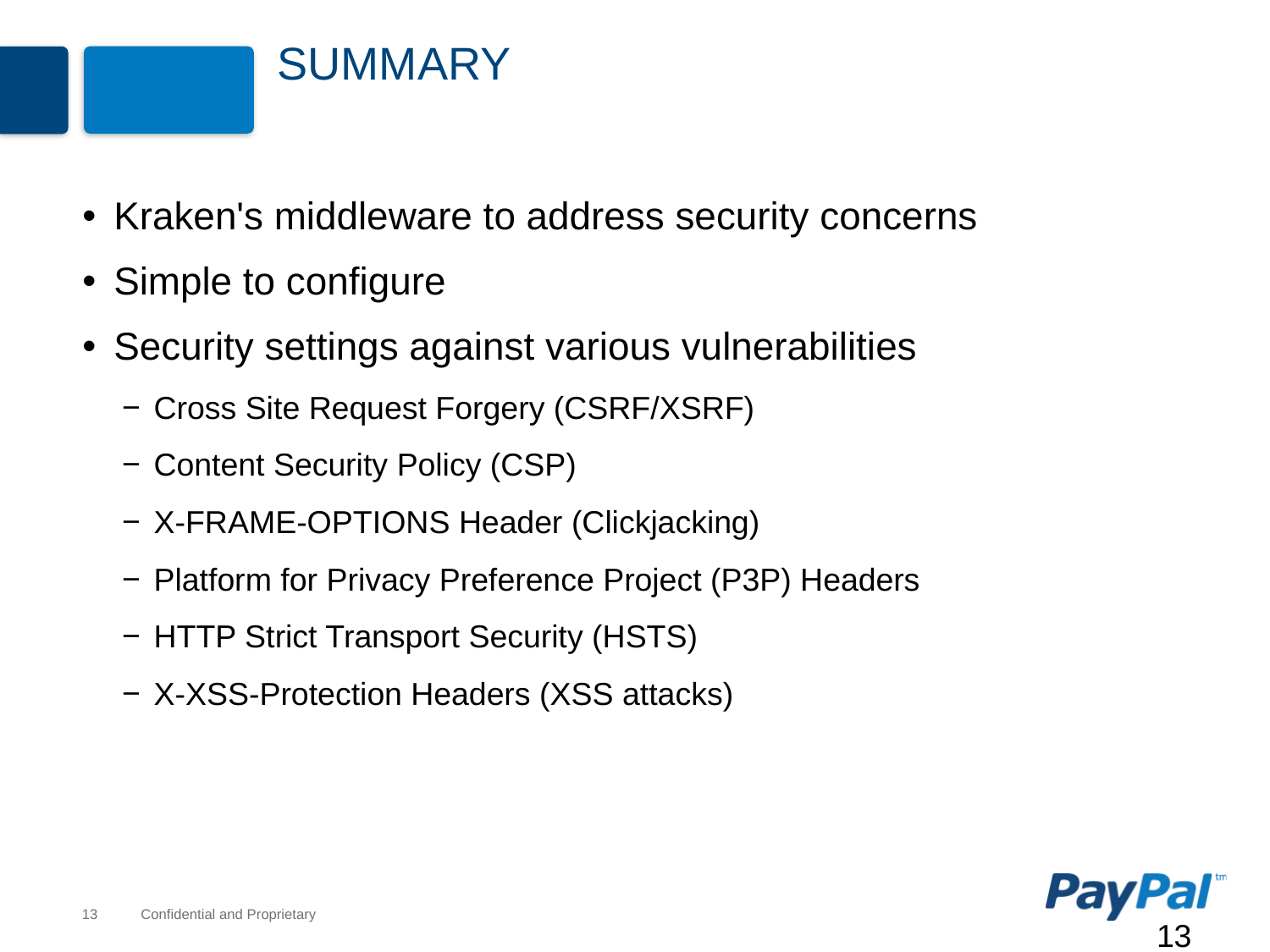

# Summary
Kraken's middleware to address security concerns
Simple to configure
Security settings against various vulnerabilities
Cross Site Request Forgery (CSRF/XSRF)
Content Security Policy (CSP)
X-FRAME-OPTIONS Header (Clickjacking)
Platform for Privacy Preference Project (P3P) Headers
HTTP Strict Transport Security (HSTS)
X-XSS-Protection Headers (XSS attacks)

13